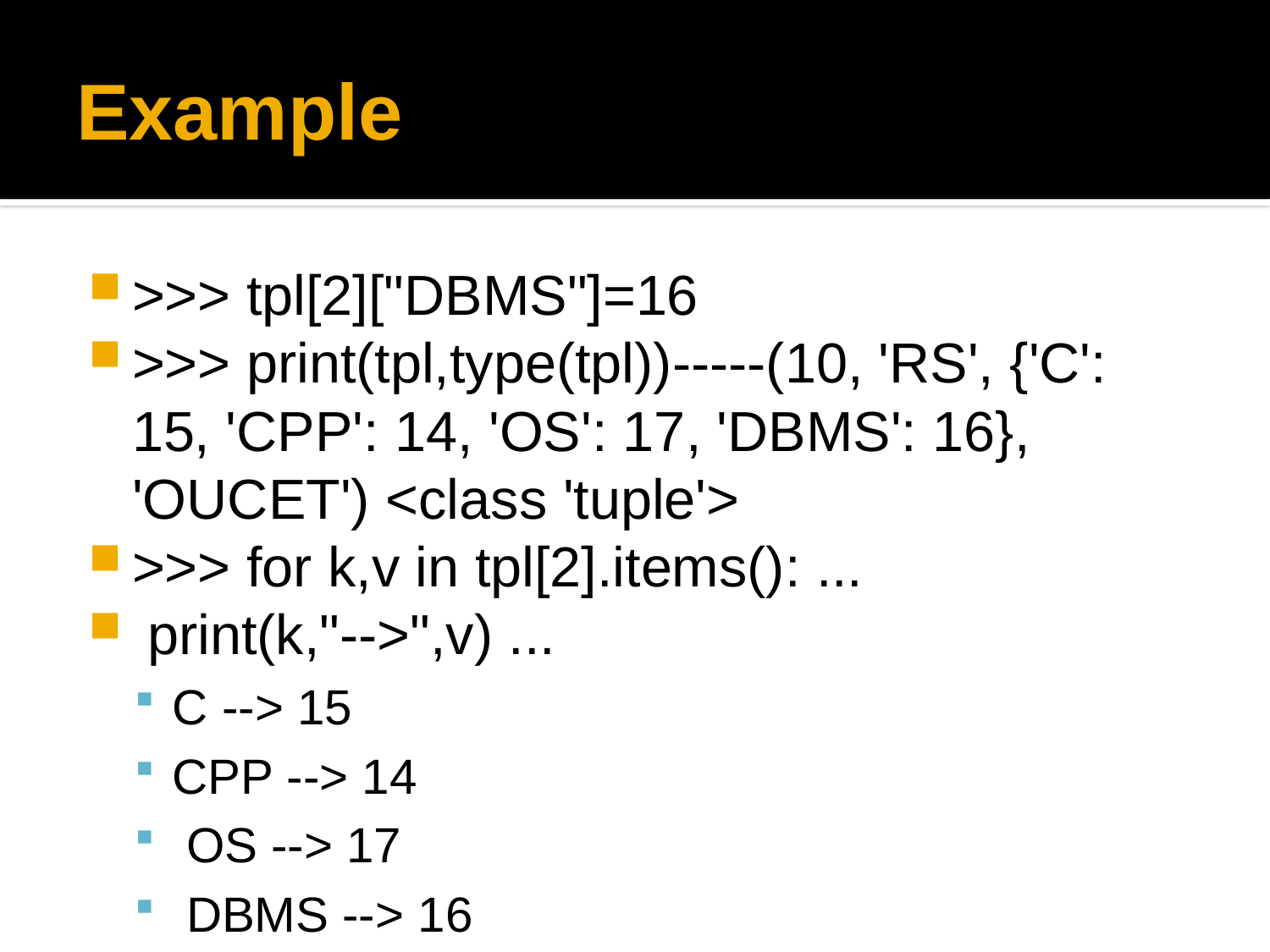

# Example
>>> tpl[2]["DBMS"]=16
>>> print(tpl,type(tpl))-----(10, 'RS', {'C': 15, 'CPP': 14, 'OS': 17, 'DBMS': 16}, 'OUCET') <class 'tuple'>
>>> for k,v in tpl[2].items(): ...
 print(k,"-->",v) ...
C --> 15
CPP --> 14
 OS --> 17
 DBMS --> 16